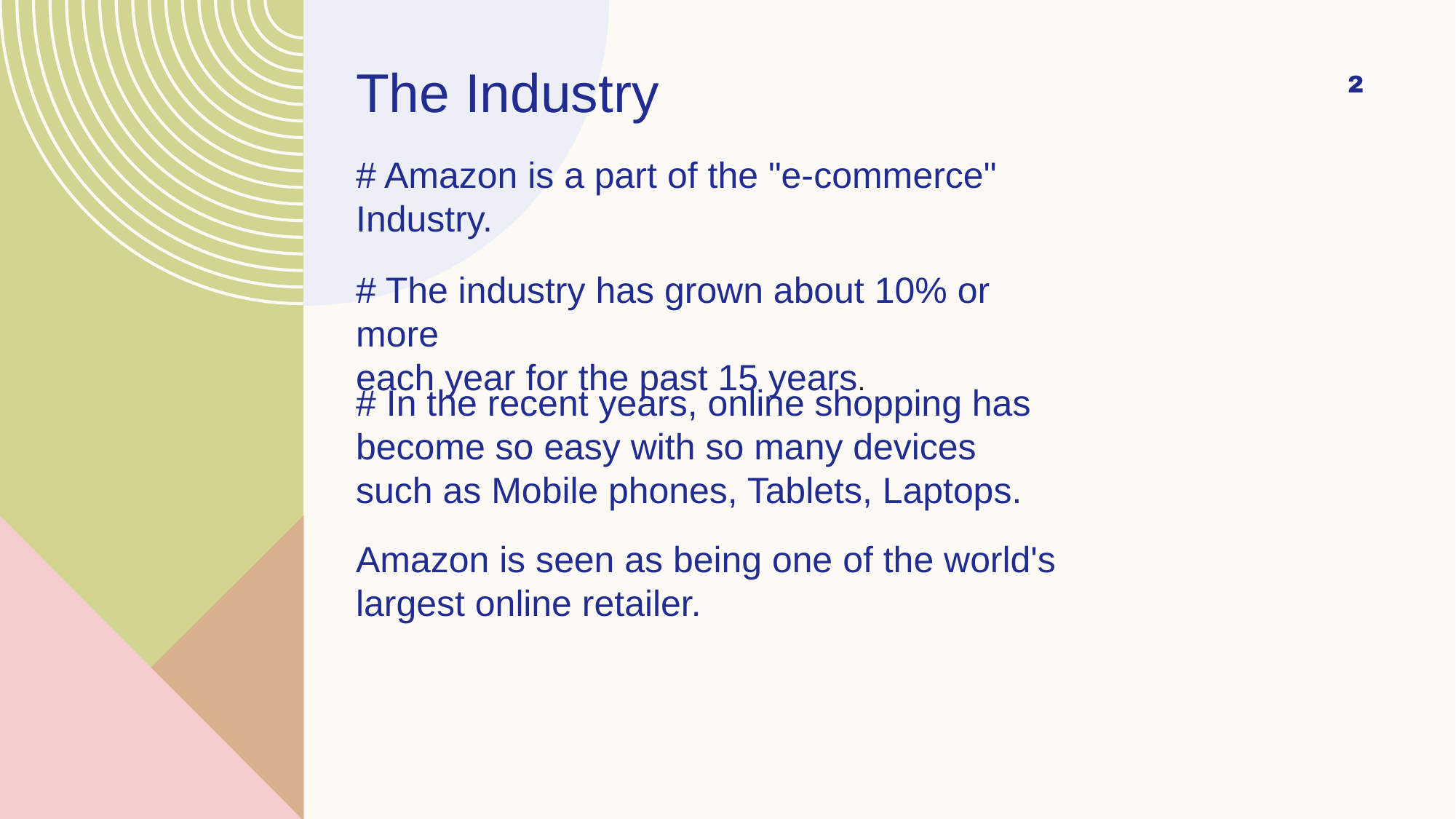

The Industry
2
# Amazon is a part of the "e-commerce"
Industry.
# The industry has grown about 10% or more
each year for the past 15 years.
# In the recent years, online shopping has
become so easy with so many devices
such as Mobile phones, Tablets, Laptops.
Amazon is seen as being one of the world's
largest online retailer.